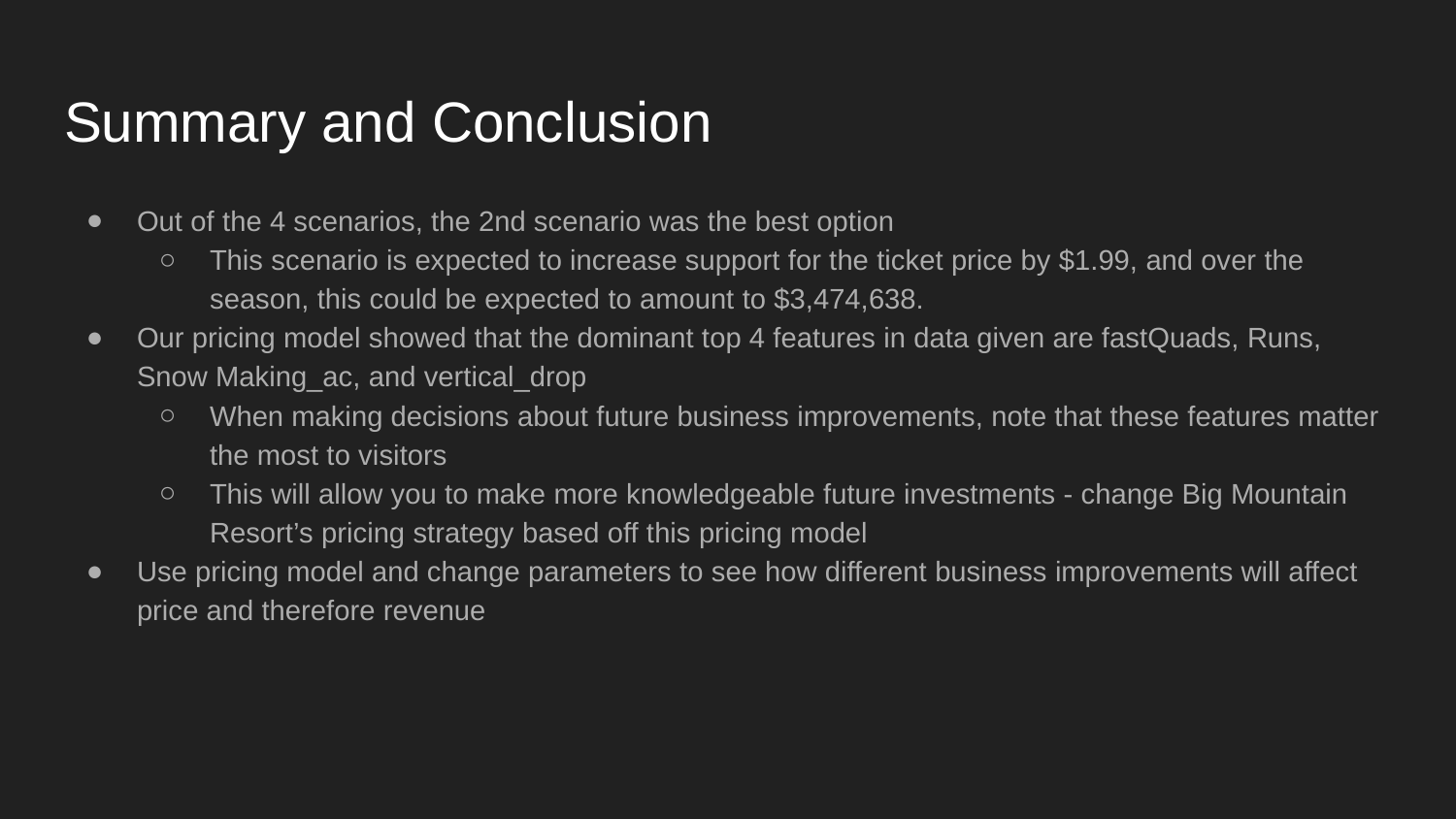

# Summary and Conclusion
Out of the 4 scenarios, the 2nd scenario was the best option
This scenario is expected to increase support for the ticket price by $1.99, and over the season, this could be expected to amount to $3,474,638.
Our pricing model showed that the dominant top 4 features in data given are fastQuads, Runs, Snow Making_ac, and vertical_drop
When making decisions about future business improvements, note that these features matter the most to visitors
This will allow you to make more knowledgeable future investments - change Big Mountain Resort’s pricing strategy based off this pricing model
Use pricing model and change parameters to see how different business improvements will affect price and therefore revenue